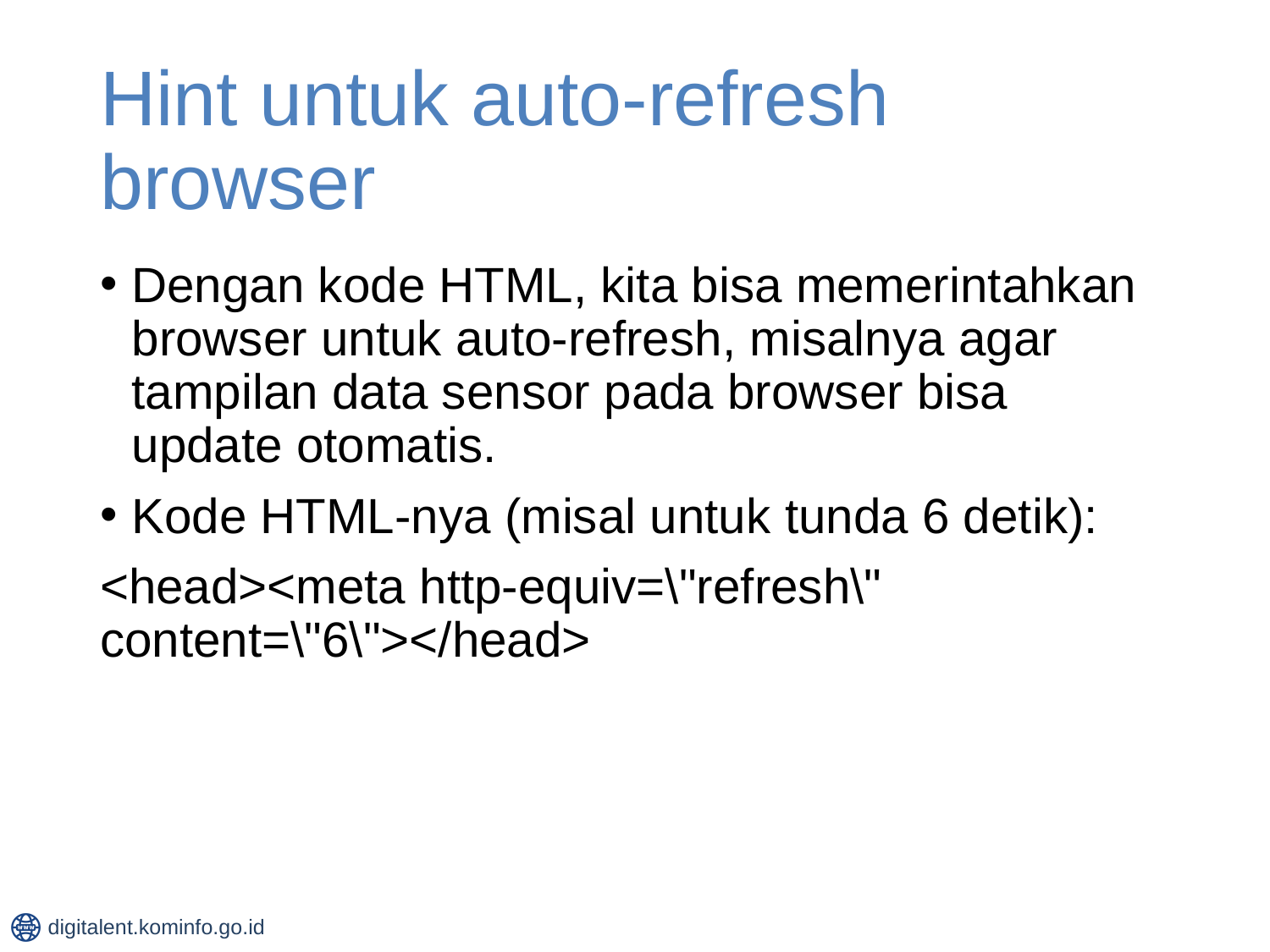

# Hint untuk auto-refresh browser
Dengan kode HTML, kita bisa memerintahkan browser untuk auto-refresh, misalnya agar tampilan data sensor pada browser bisa update otomatis.
Kode HTML-nya (misal untuk tunda 6 detik):
<head><meta http-equiv=\"refresh\" content=\"6\"></head>